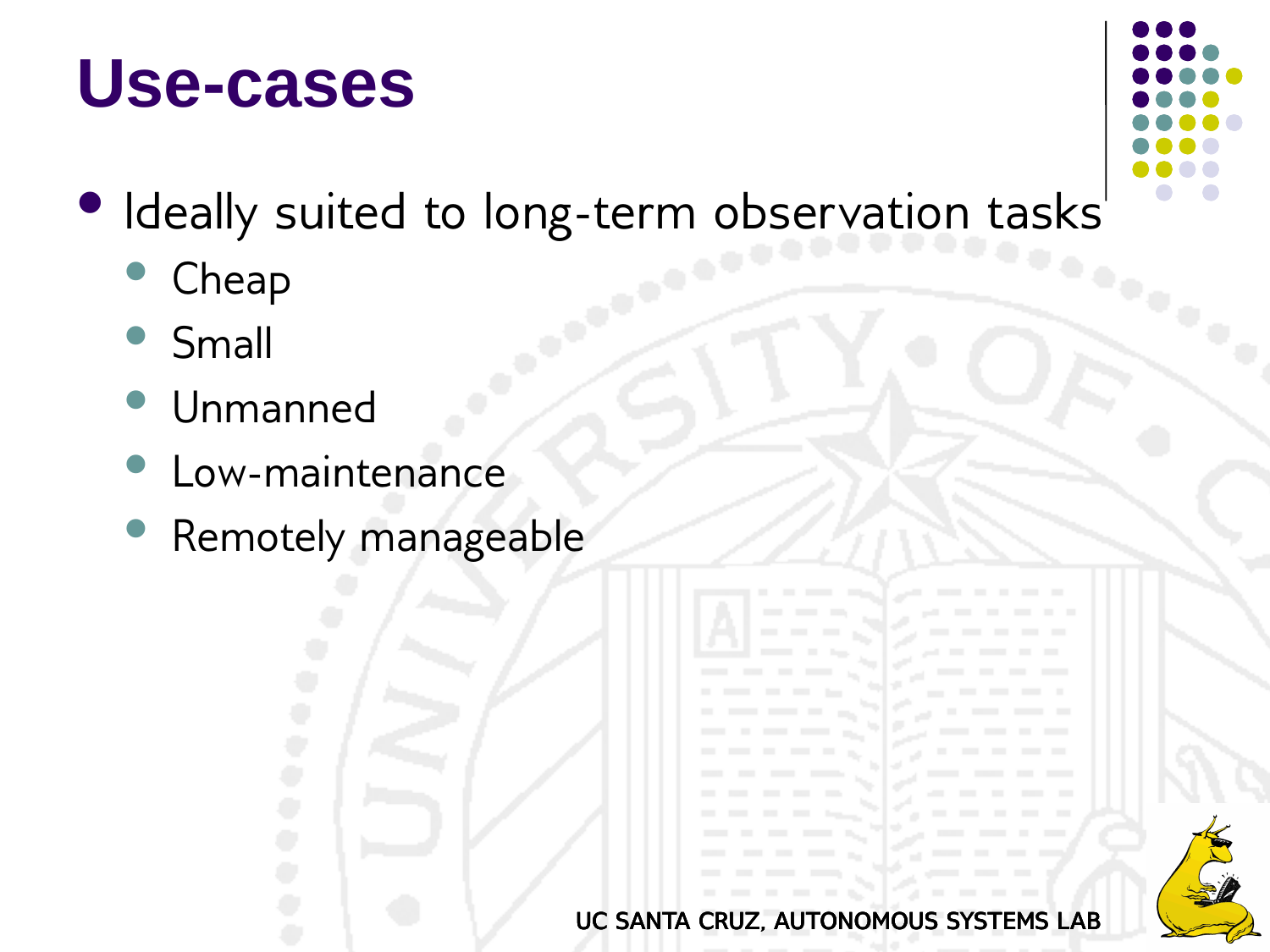

# Use-cases
Ideally suited to long-term observation tasks
Cheap
Small
Unmanned
Low-maintenance
Remotely manageable